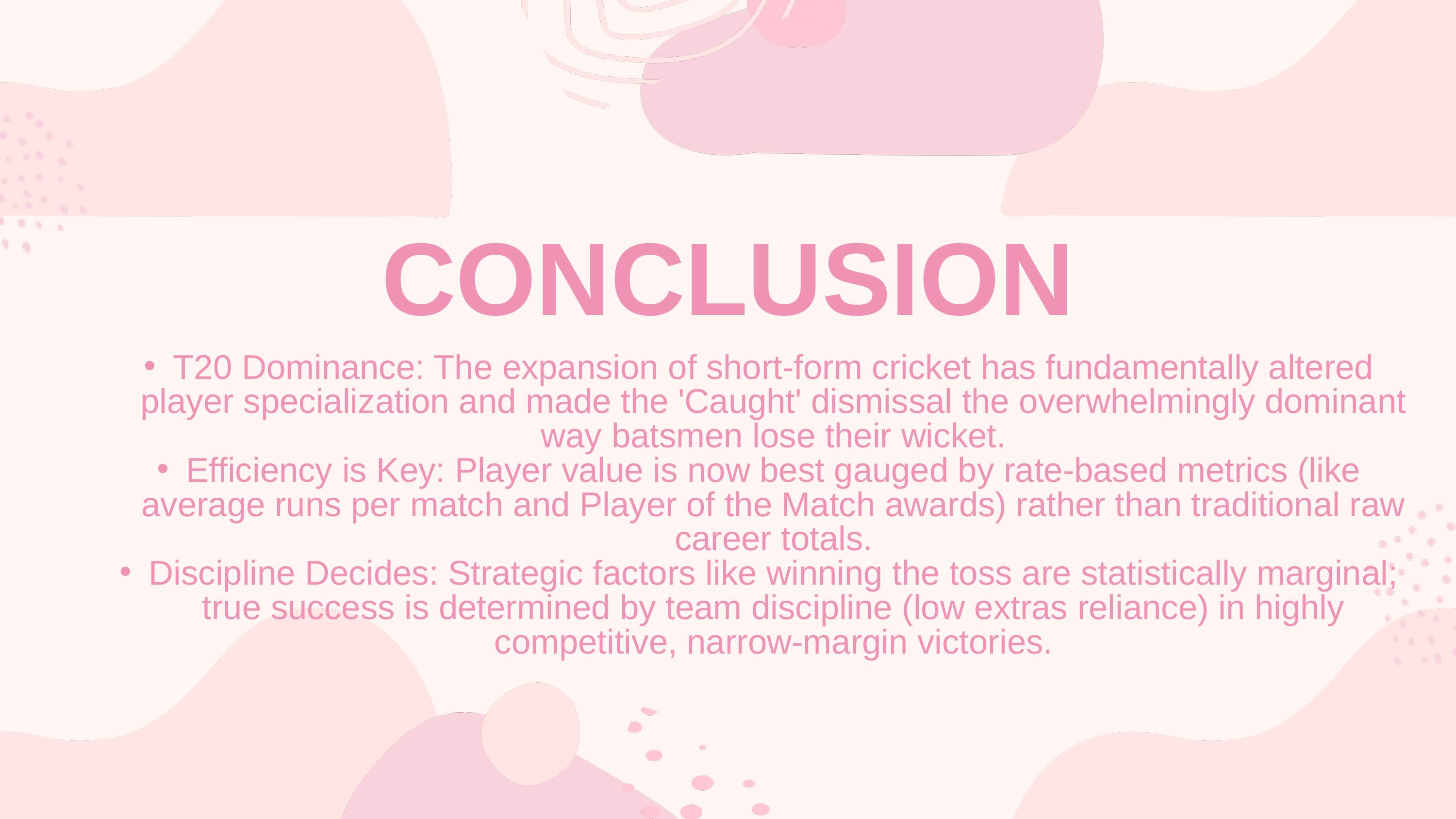

CONCLUSION
T20 Dominance: The expansion of short-form cricket has fundamentally altered player specialization and made the 'Caught' dismissal the overwhelmingly dominant way batsmen lose their wicket.
Efficiency is Key: Player value is now best gauged by rate-based metrics (like average runs per match and Player of the Match awards) rather than traditional raw career totals.
Discipline Decides: Strategic factors like winning the toss are statistically marginal; true success is determined by team discipline (low extras reliance) in highly competitive, narrow-margin victories.